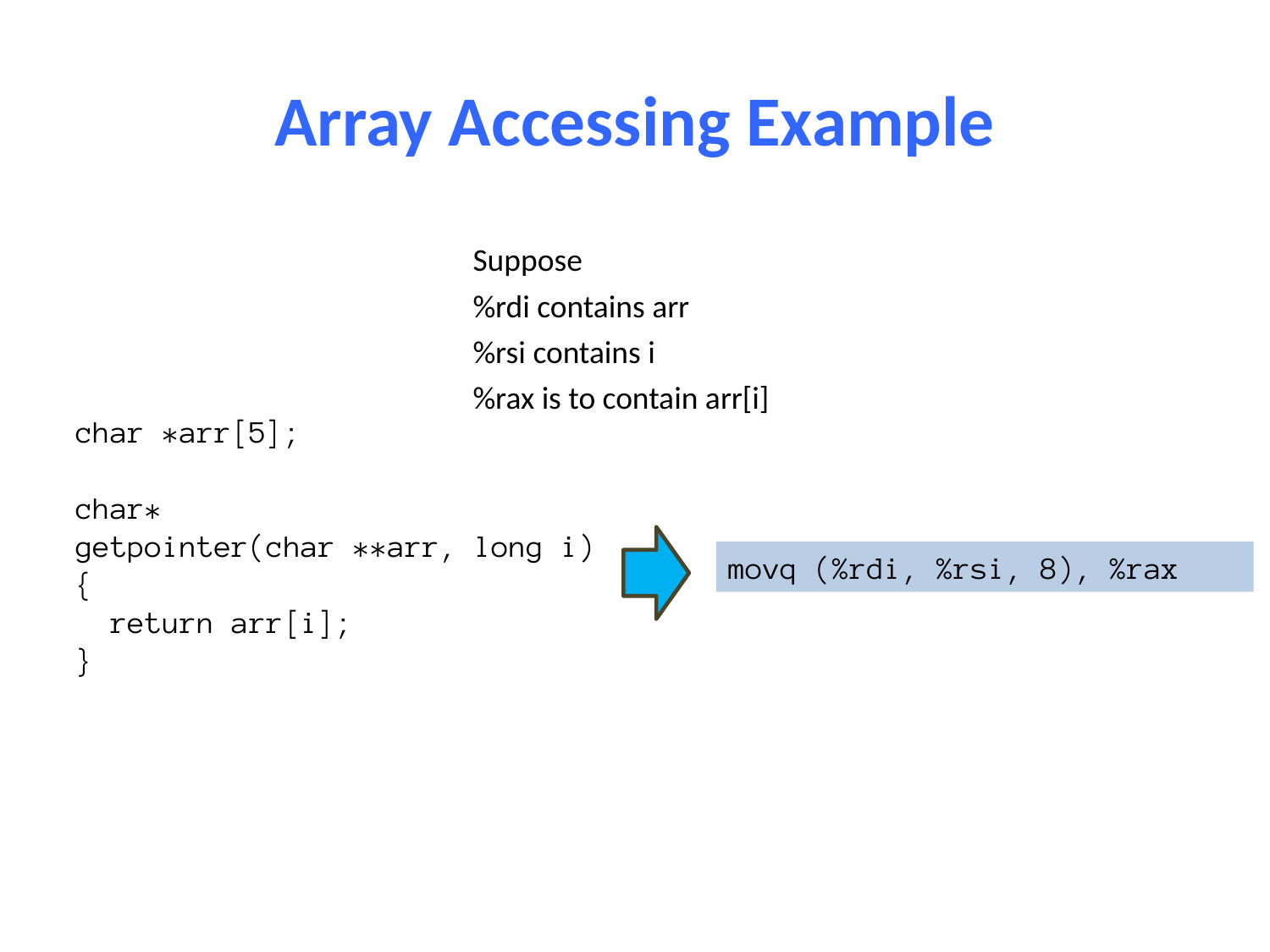

# Array Accessing Example
Suppose
%rdi contains arr
%rsi contains i
%rax is to contain arr[i]
char *arr[5];

char*
getpointer(char **arr, long i)
{
  return arr[i];
}

movq (%rdi, %rsi, 8), %rax